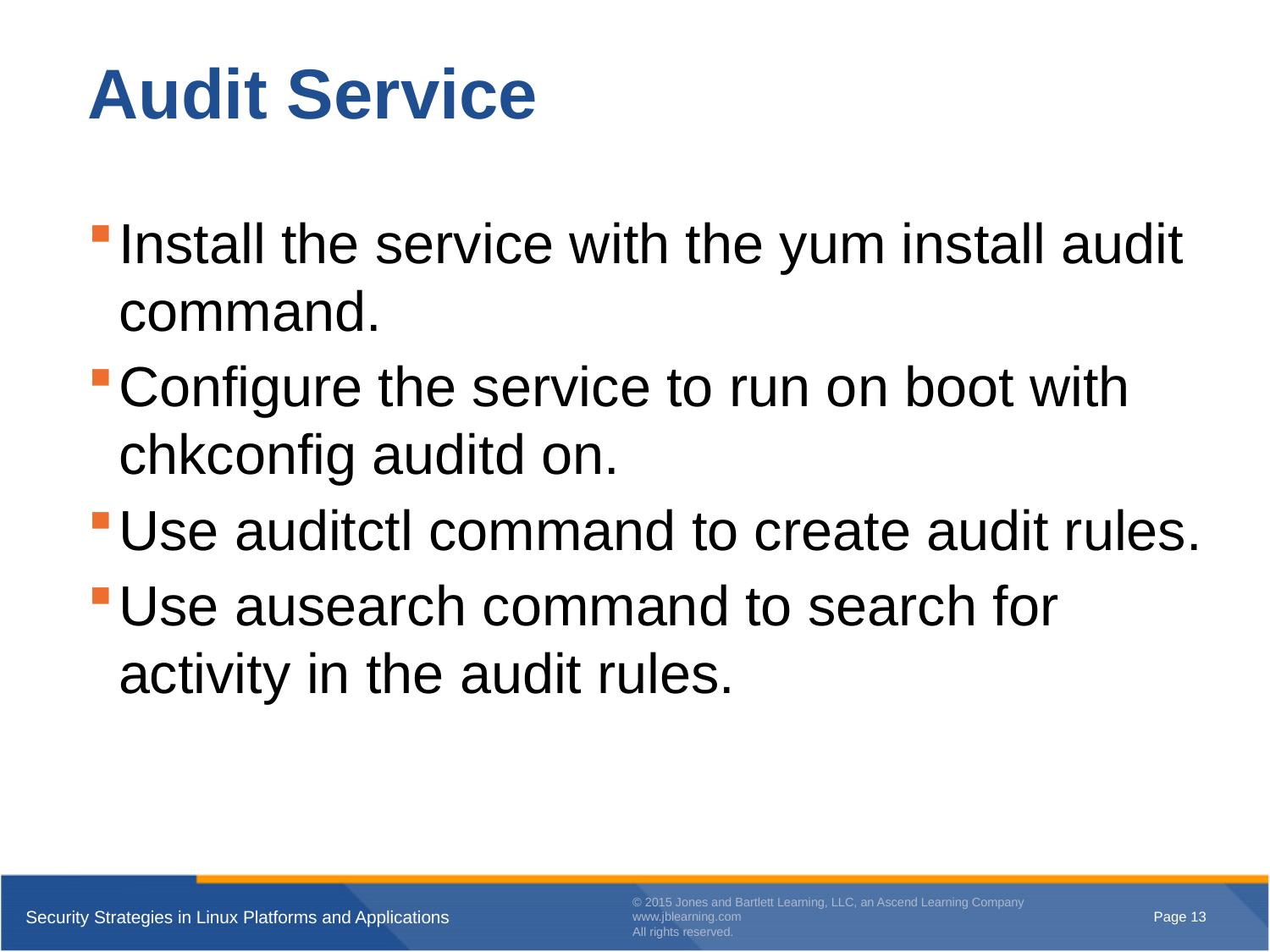

# Audit Service
Install the service with the yum install audit command.
Configure the service to run on boot with chkconfig auditd on.
Use auditctl command to create audit rules.
Use ausearch command to search for activity in the audit rules.